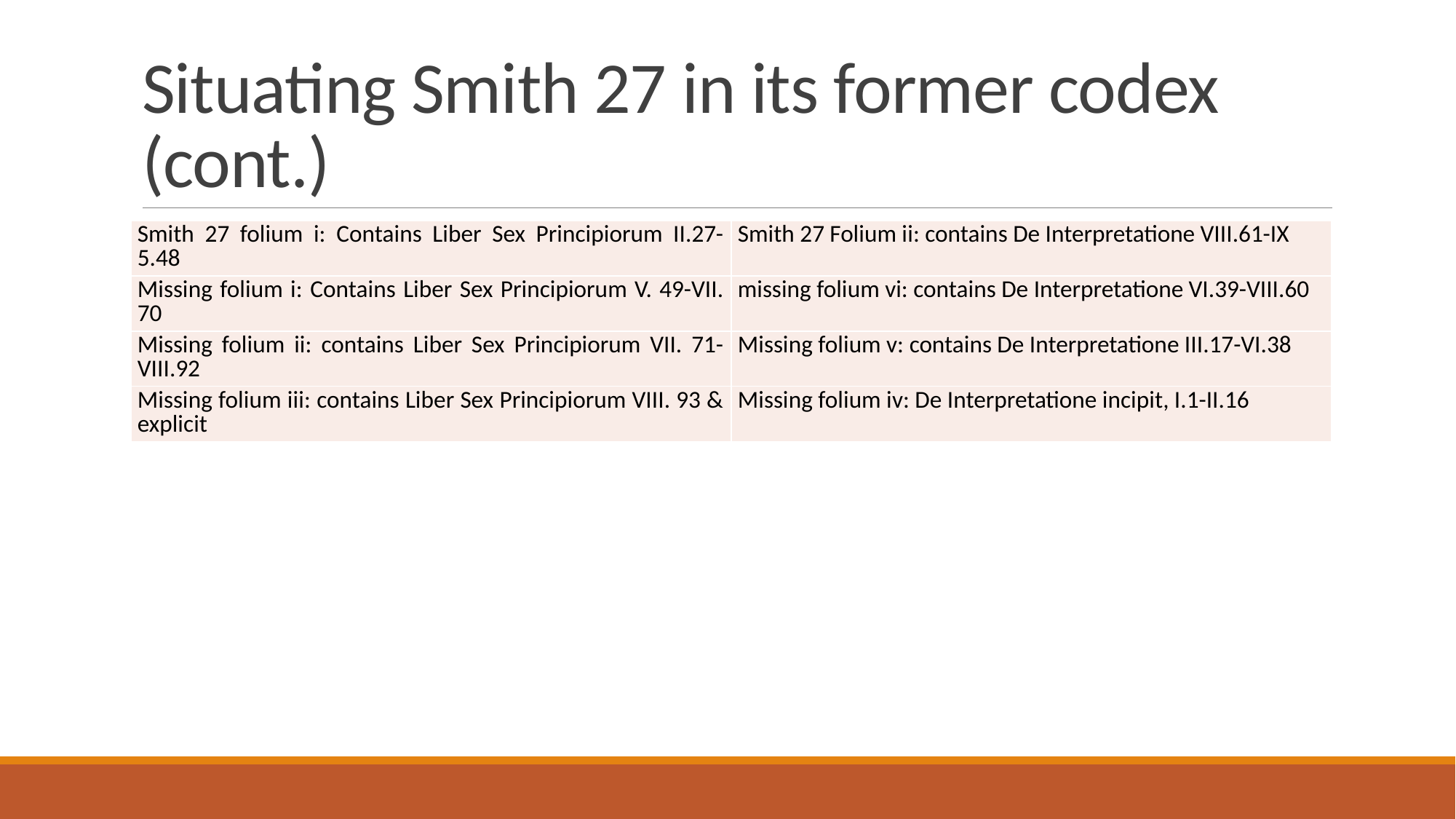

# Situating Smith 27 in its former codex (cont.)
| Smith 27 folium i: Contains Liber Sex Principiorum II.27-5.48 | Smith 27 Folium ii: contains De Interpretatione VIII.61-IX |
| --- | --- |
| Missing folium i: Contains Liber Sex Principiorum V. 49-VII. 70 | missing folium vi: contains De Interpretatione VI.39-VIII.60 |
| Missing folium ii: contains Liber Sex Principiorum VII. 71-VIII.92 | Missing folium v: contains De Interpretatione III.17-VI.38 |
| Missing folium iii: contains Liber Sex Principiorum VIII. 93 & explicit | Missing folium iv: De Interpretatione incipit, I.1-II.16 |